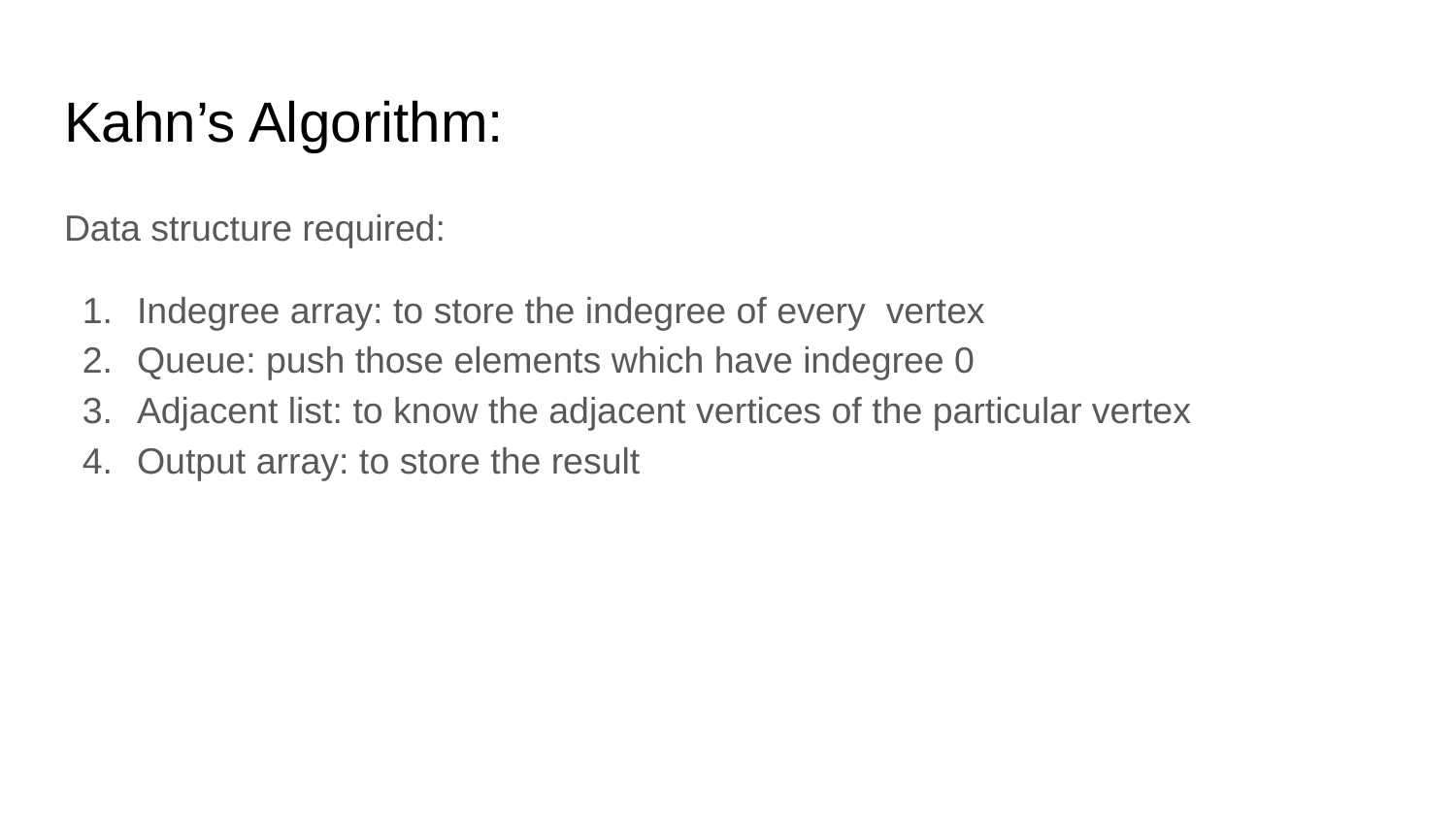

# Kahn’s Algorithm:
Data structure required:
Indegree array: to store the indegree of every  vertex
Queue: push those elements which have indegree 0
Adjacent list: to know the adjacent vertices of the particular vertex
Output array: to store the result